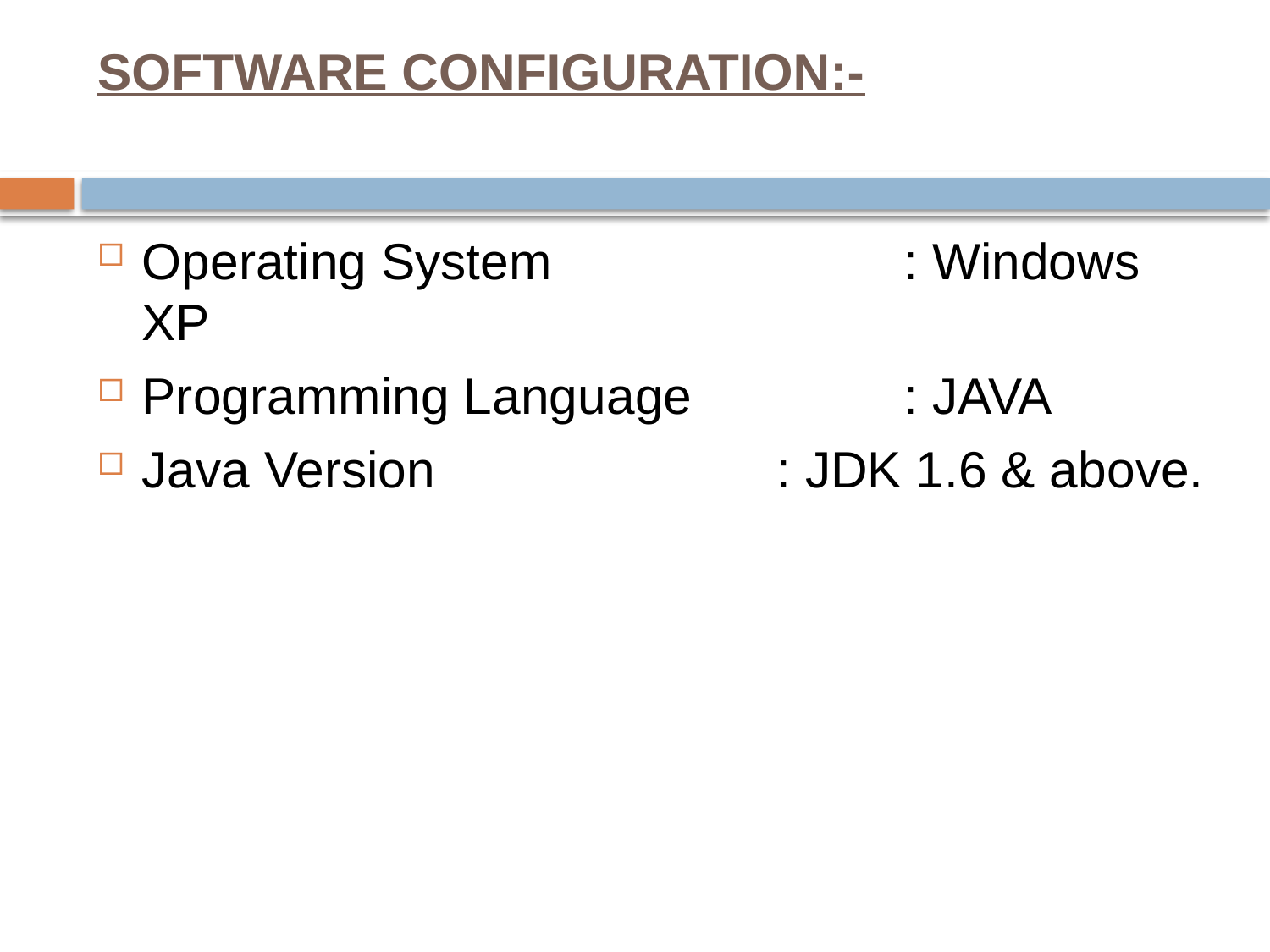

# SOFTWARE CONFIGURATION:-
Operating System			: Windows XP
Programming Language		: JAVA
Java Version			: JDK 1.6 & above.